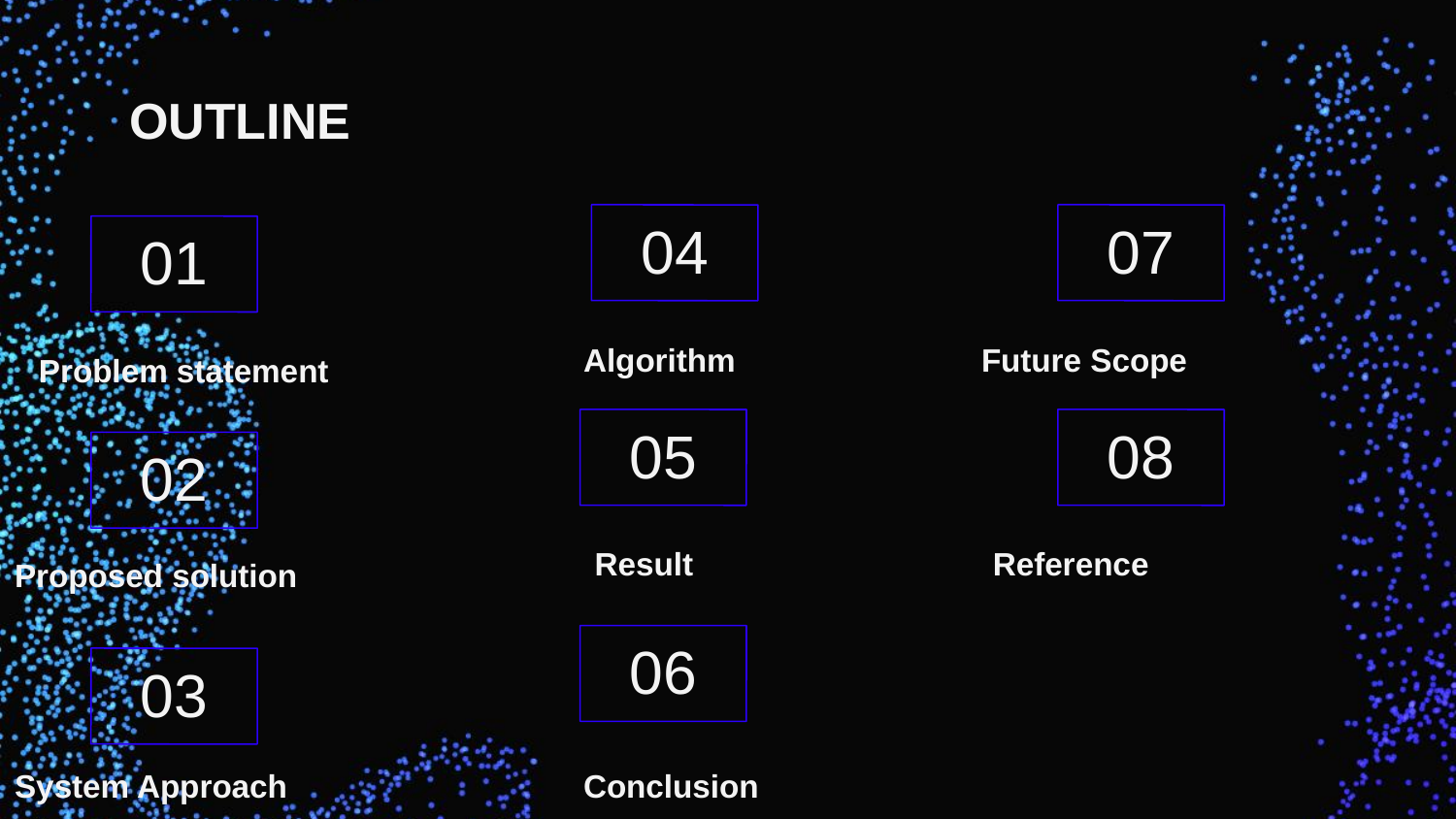

OUTLINE
07
04
# 01
Algorithm
Future Scope
Problem statement
05
08
02
Result
Reference
Proposed solution
06
03
System Approach
Conclusion